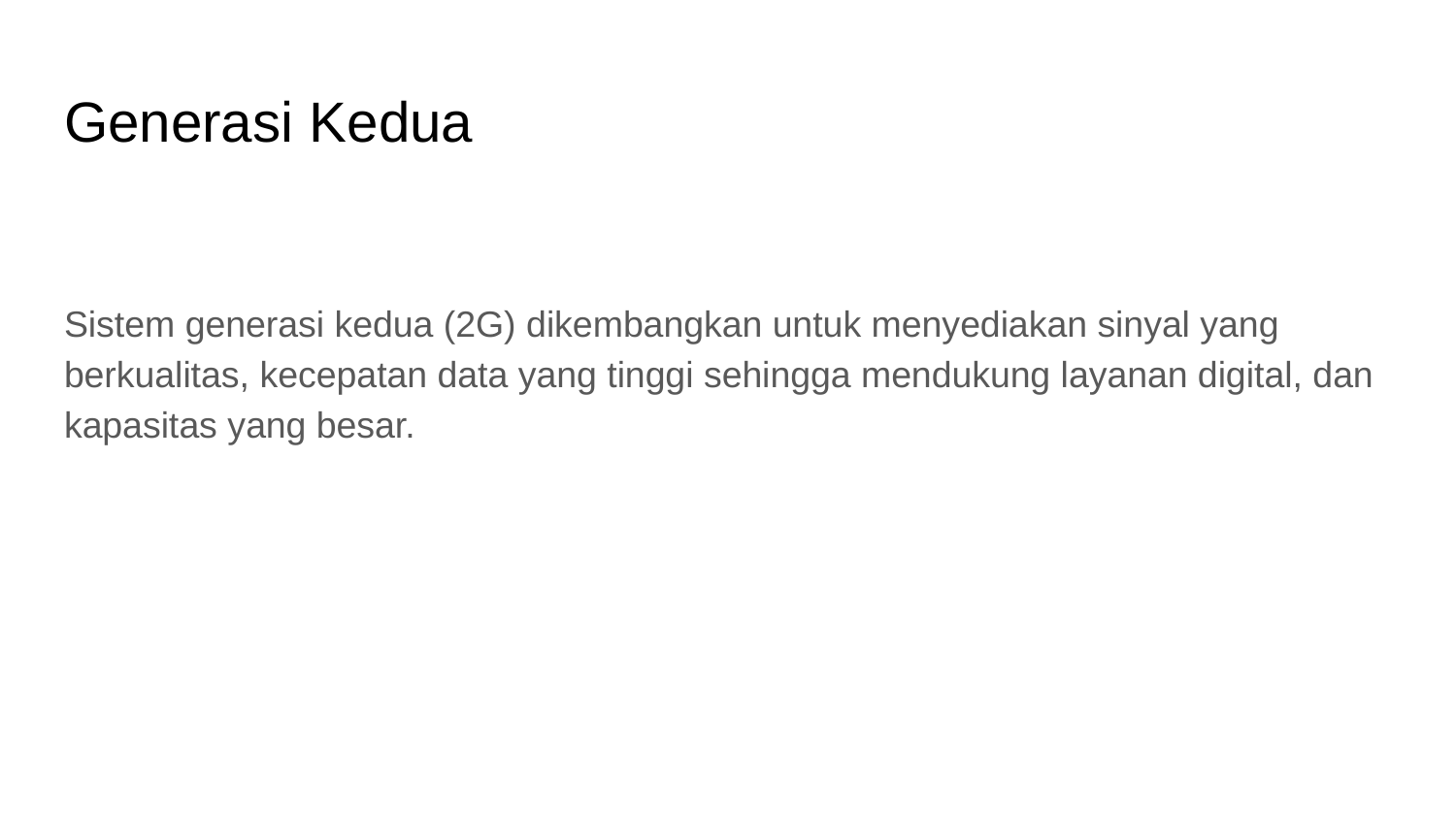

# Generasi Kedua
Sistem generasi kedua (2G) dikembangkan untuk menyediakan sinyal yang berkualitas, kecepatan data yang tinggi sehingga mendukung layanan digital, dan kapasitas yang besar.